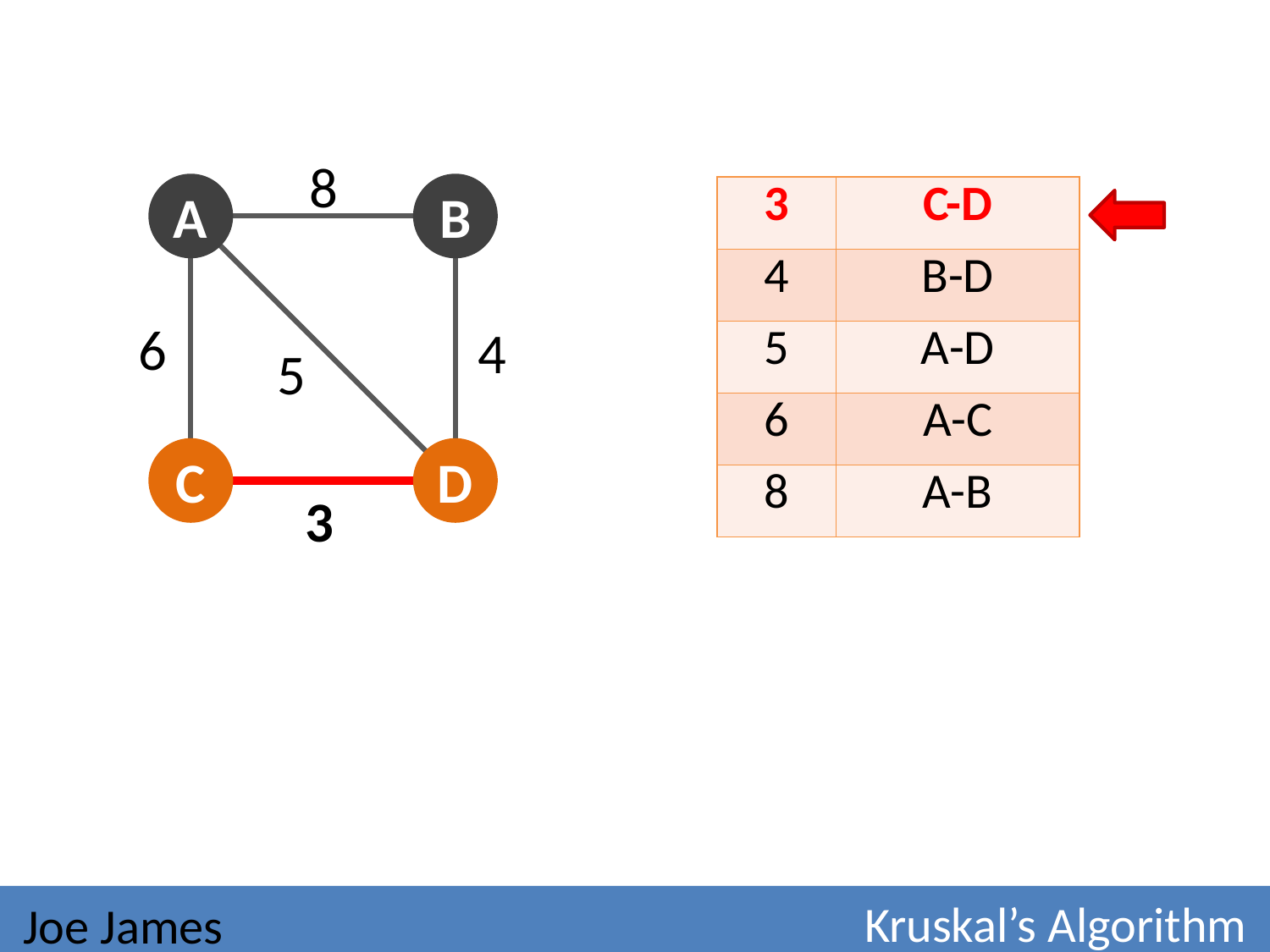

8
A
B
C
D
| 3 | C-D |
| --- | --- |
| 4 | B-D |
| 5 | A-D |
| 6 | A-C |
| 8 | A-B |

6
4
5
3